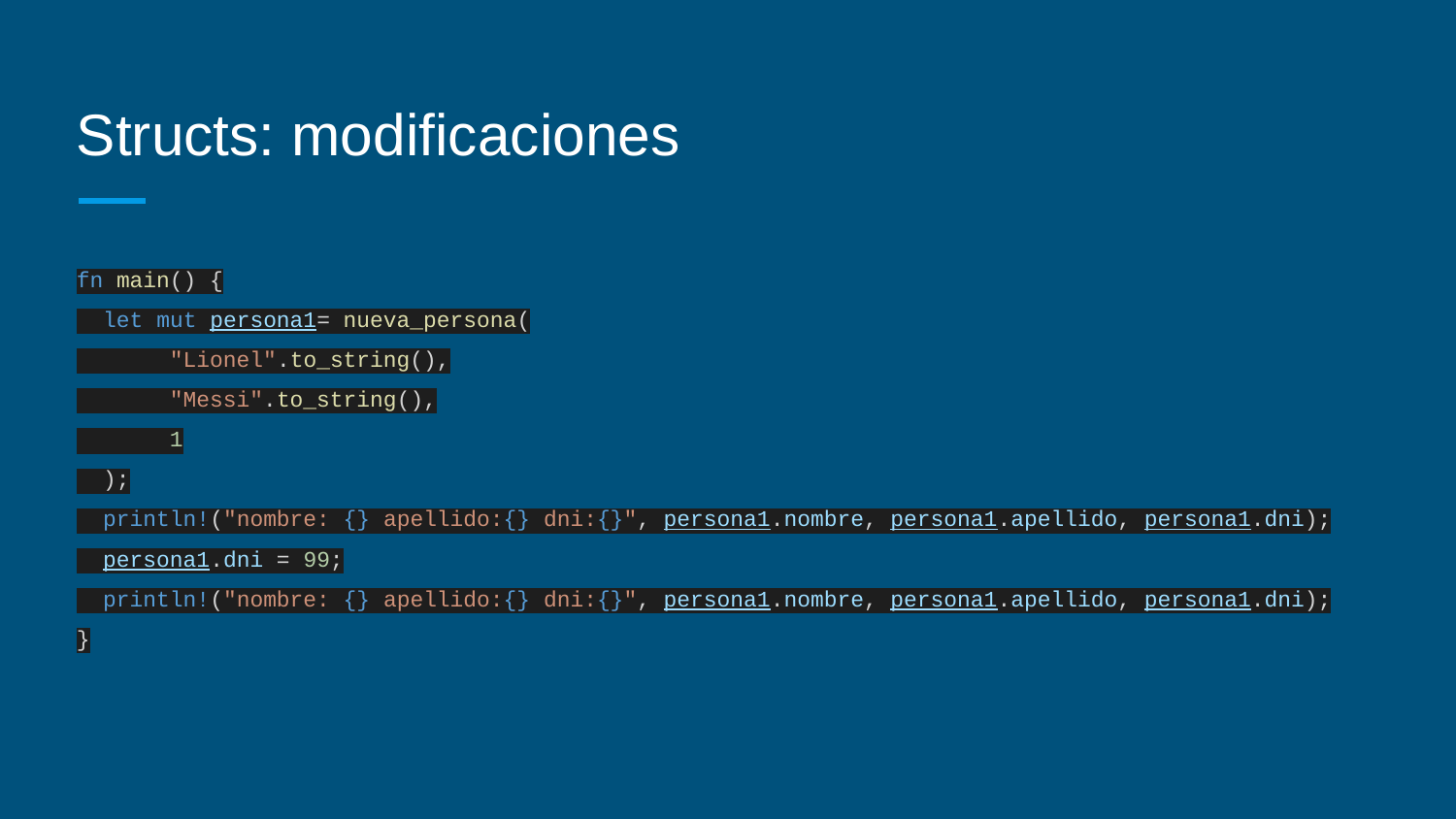

# Structs: modificaciones
fn main() {
  let mut persona1= nueva_persona(
       "Lionel".to_string(),
       "Messi".to_string(),
       1
  );
  println!("nombre: {} apellido:{} dni:{}", persona1.nombre, persona1.apellido, persona1.dni);
  persona1.dni = 99;
  println!("nombre: {} apellido:{} dni:{}", persona1.nombre, persona1.apellido, persona1.dni);
}